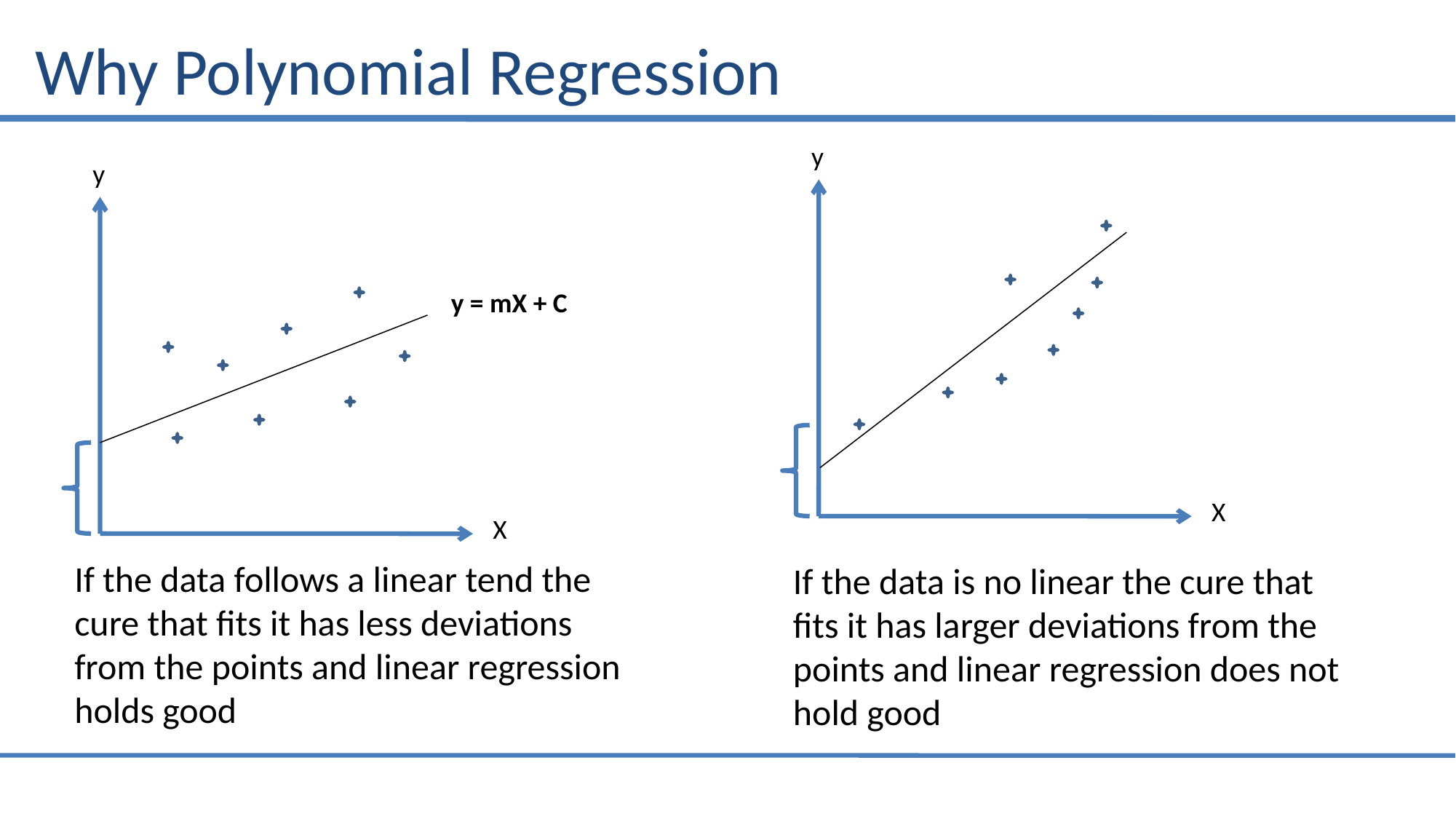

# Why Polynomial Regression
y
y

y = mX + C

X
X
If the data follows a linear tend the cure that fits it has less deviations from the points and linear regression holds good
If the data is no linear the cure that fits it has larger deviations from the points and linear regression does not hold good